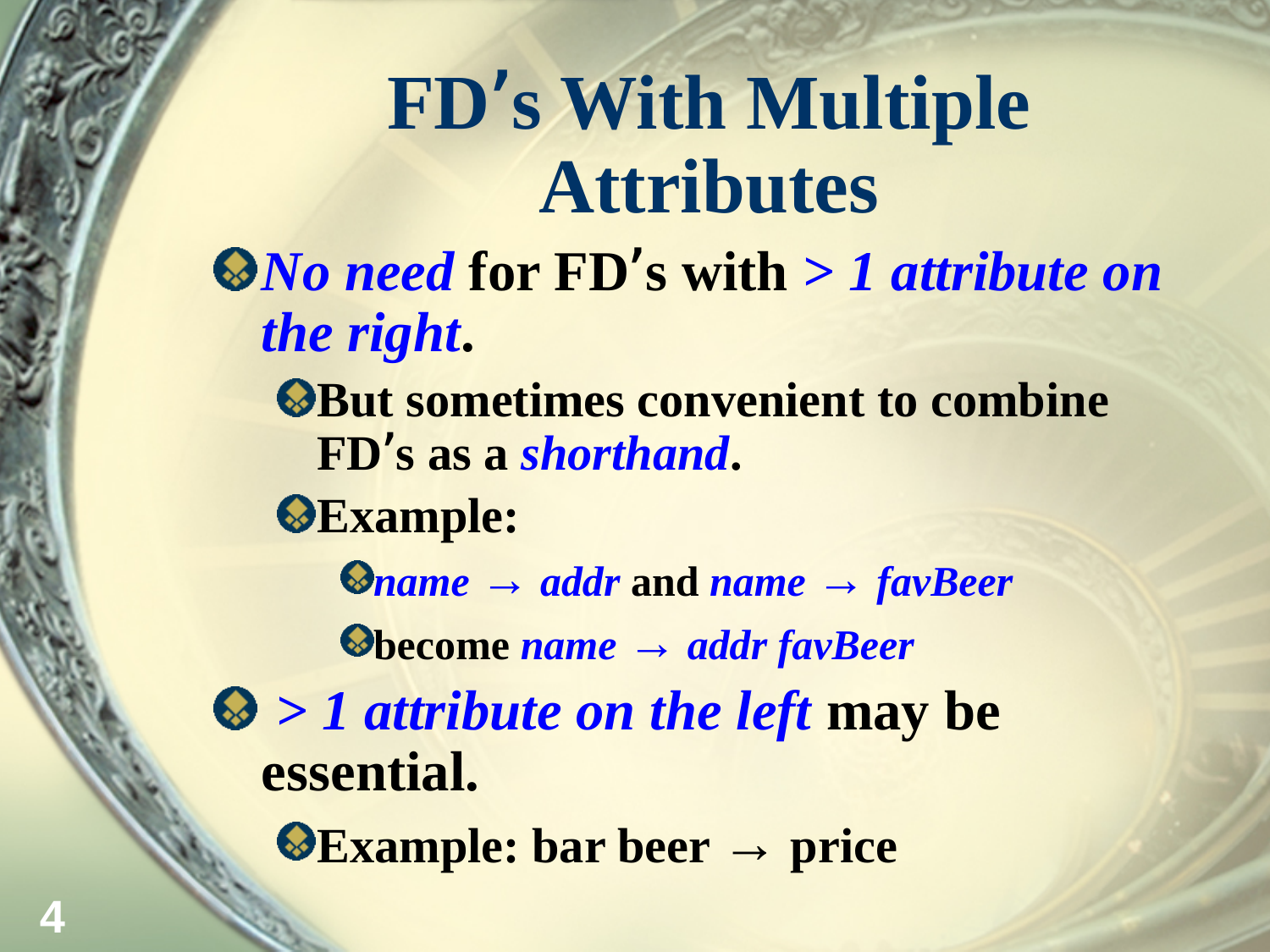

# FD’s With Multiple Attributes
No need for FD’s with > 1 attribute on the right.
But sometimes convenient to combine FD’s as a shorthand.
Example:
name → addr and name → favBeer
become name → addr favBeer
 > 1 attribute on the left may be essential.
Example: bar beer → price
4